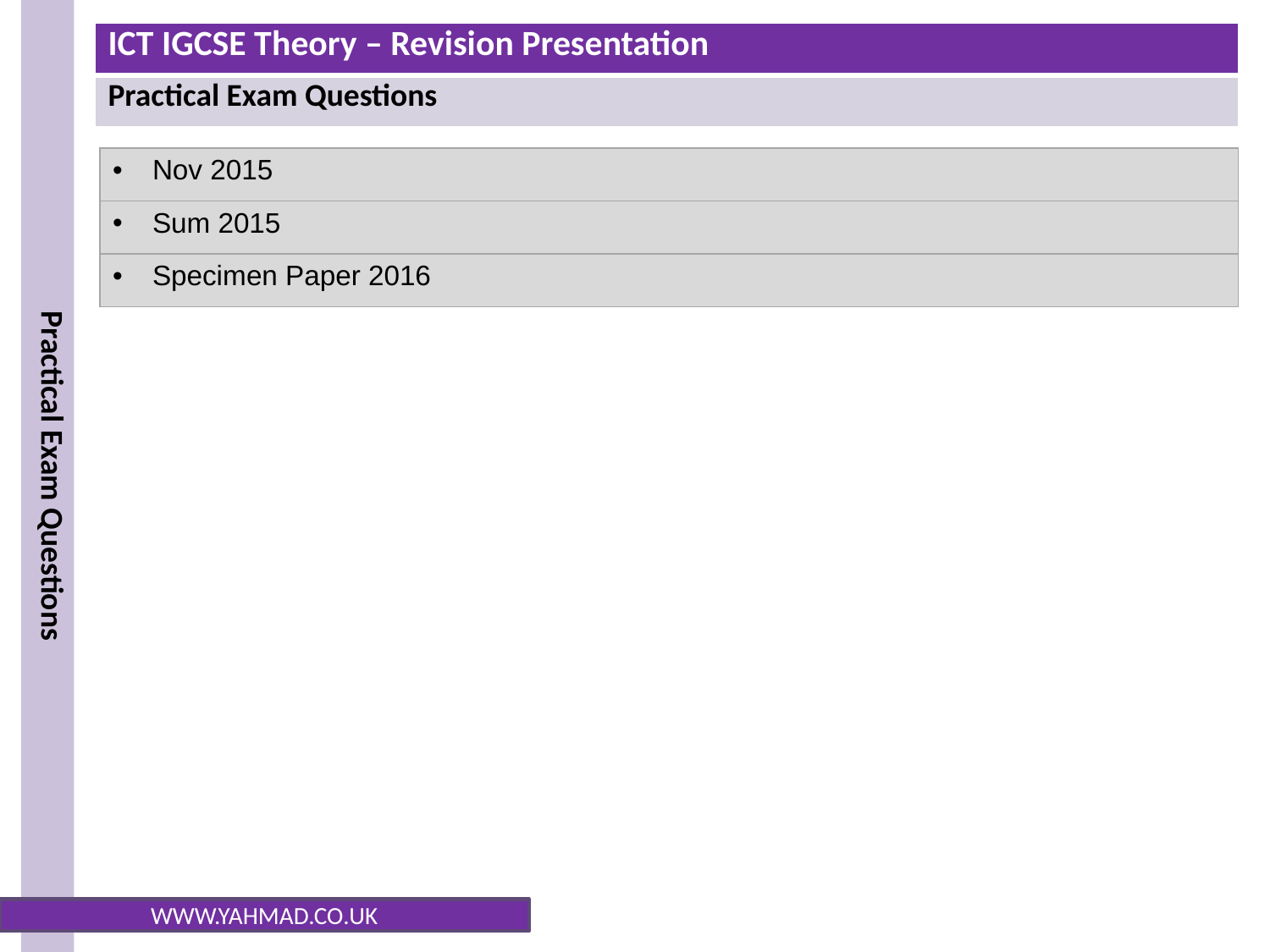

| Nov 2015 |
| --- |
| Sum 2015 |
| Specimen Paper 2016 |